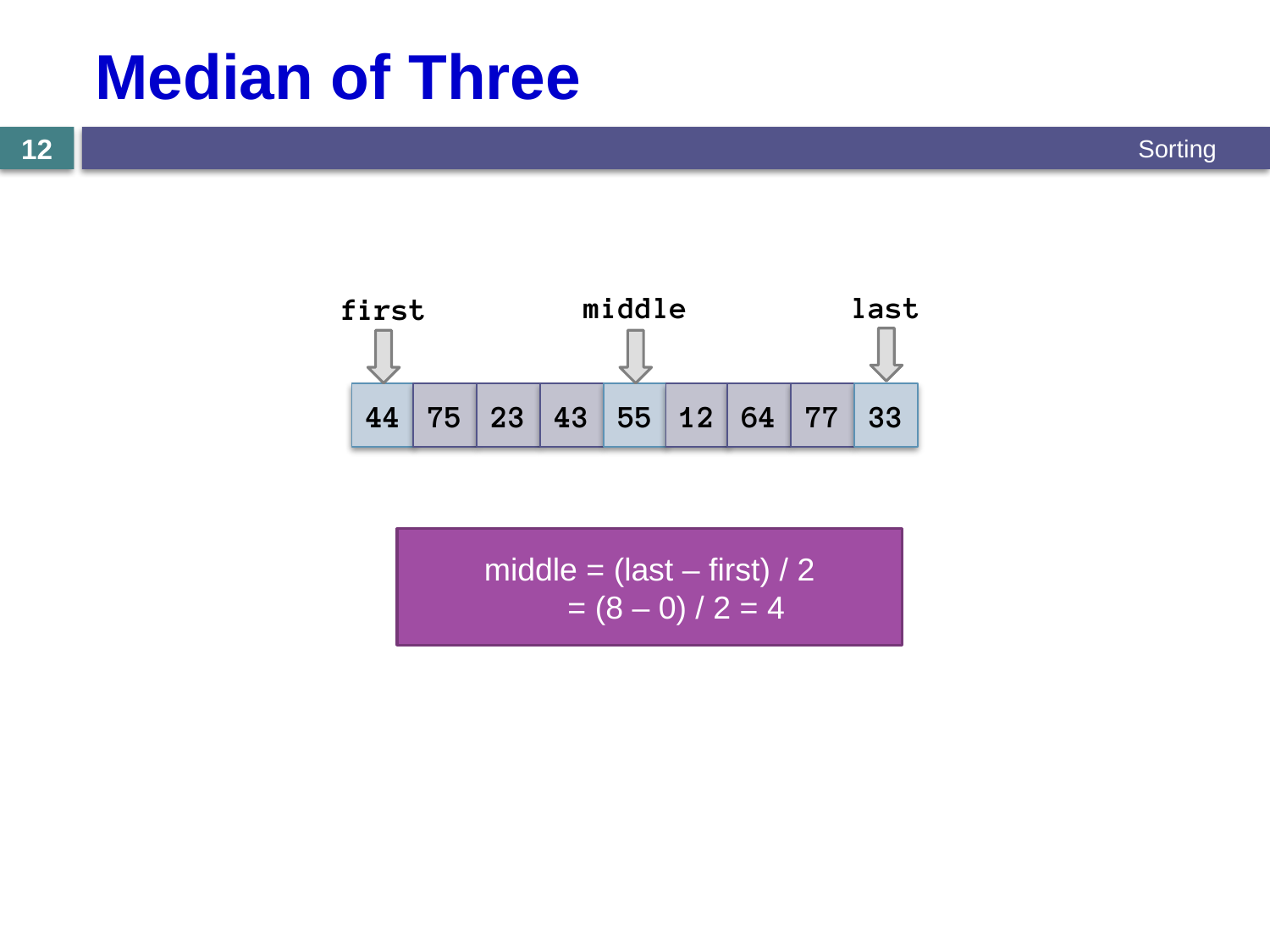

# Median of Three
Sorting
12
last

first

middle

44
75
23
43
55
12
64
77
33
middle = (last – first) / 2
      = (8 – 0) / 2 = 4